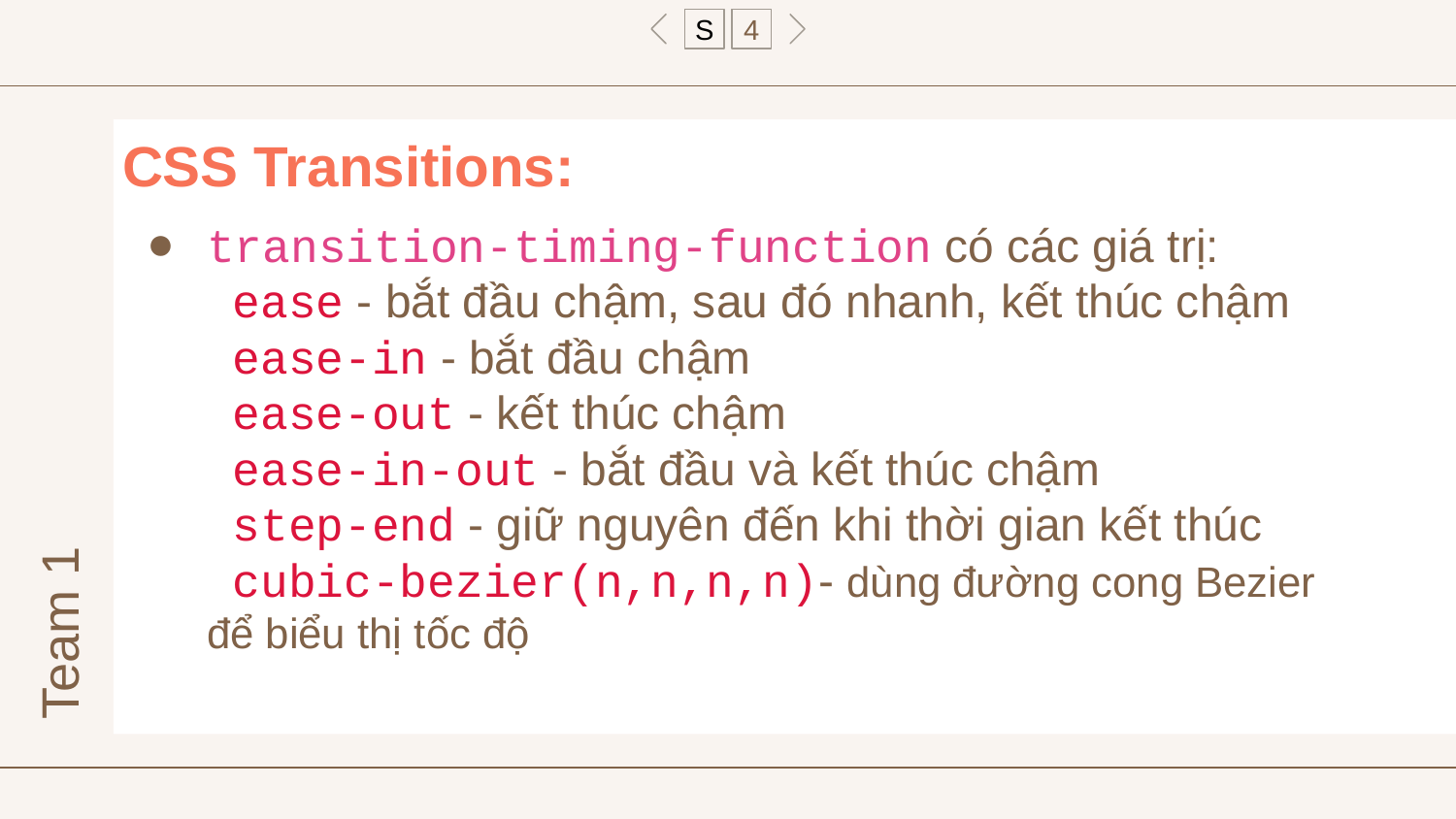

S
4

# CSS Transitions:
transition-timing-function có các giá trị:
  ease - bắt đầu chậm, sau đó nhanh, kết thúc chậm
  ease-in - bắt đầu chậm
  ease-out - kết thúc chậm
  ease-in-out - bắt đầu và kết thúc chậm
  step-end - giữ nguyên đến khi thời gian kết thúc
  cubic-bezier(n,n,n,n)- dùng đường cong Bezier để biểu thị tốc độ

Team 1